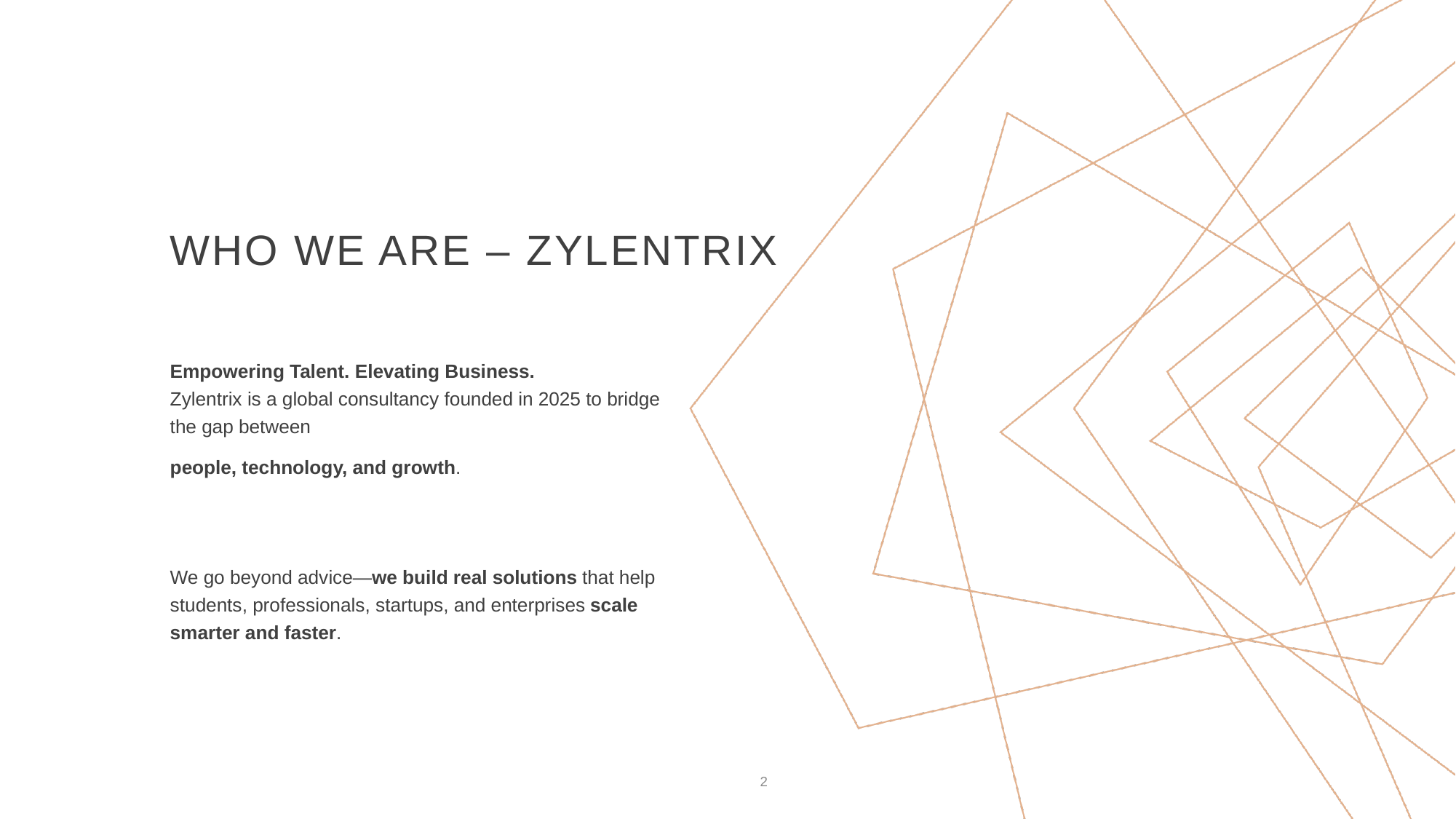

# Who We Are – Zylentrix
Empowering Talent. Elevating Business.
Zylentrix is a global consultancy founded in 2025 to bridge the gap between
people, technology, and growth.

We go beyond advice—we build real solutions that help students, professionals, startups, and enterprises scale smarter and faster.

2